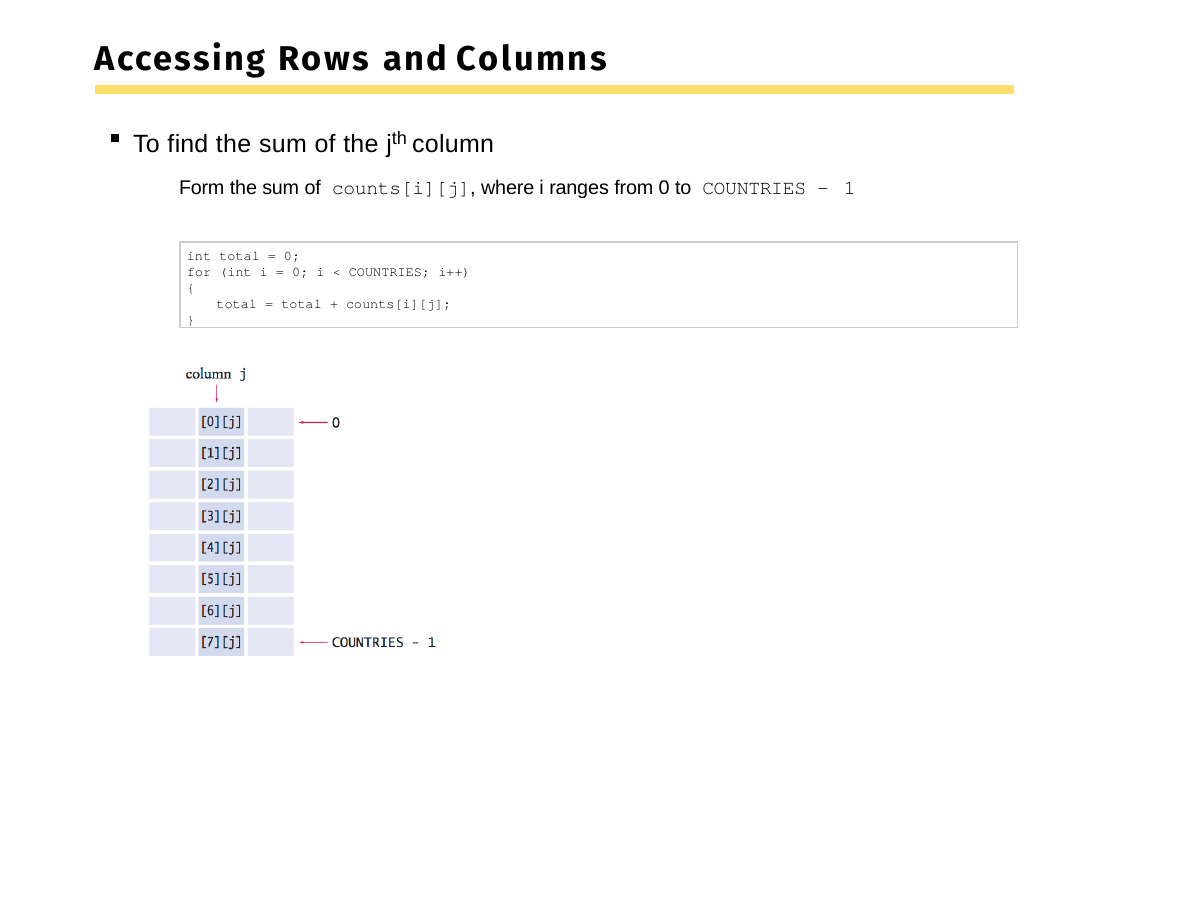

# Accessing Rows and Columns

To find the sum of the jth column
Form the sum of  counts[i][j], where i ranges from 0 to  COUNTRIES - 1

int total = 0;
for (int i = 0; i < COUNTRIES; i++)
{
total = total + counts[i][j];
}